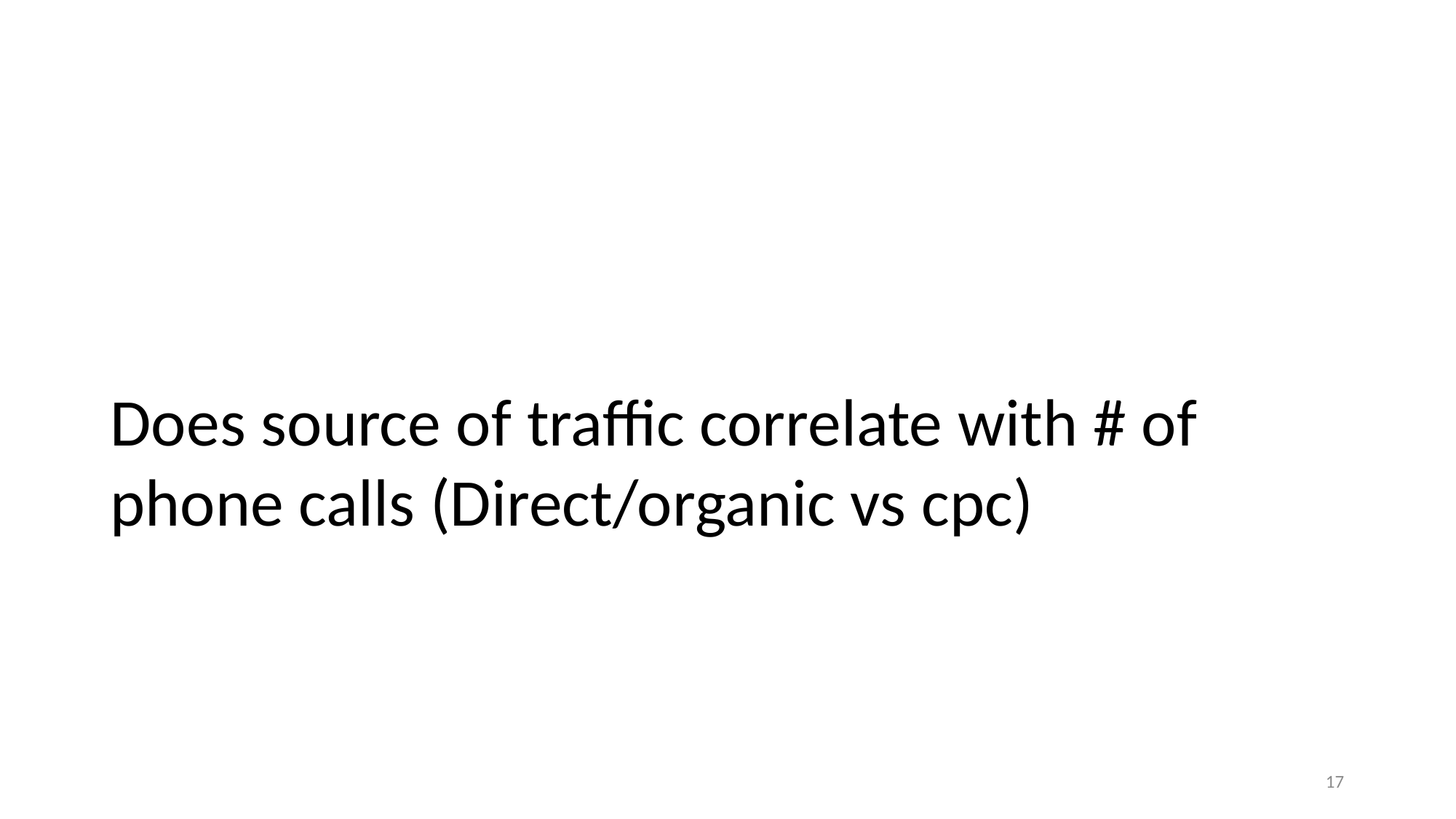

# Does source of traffic correlate with # of phone calls (Direct/organic vs cpc)

17